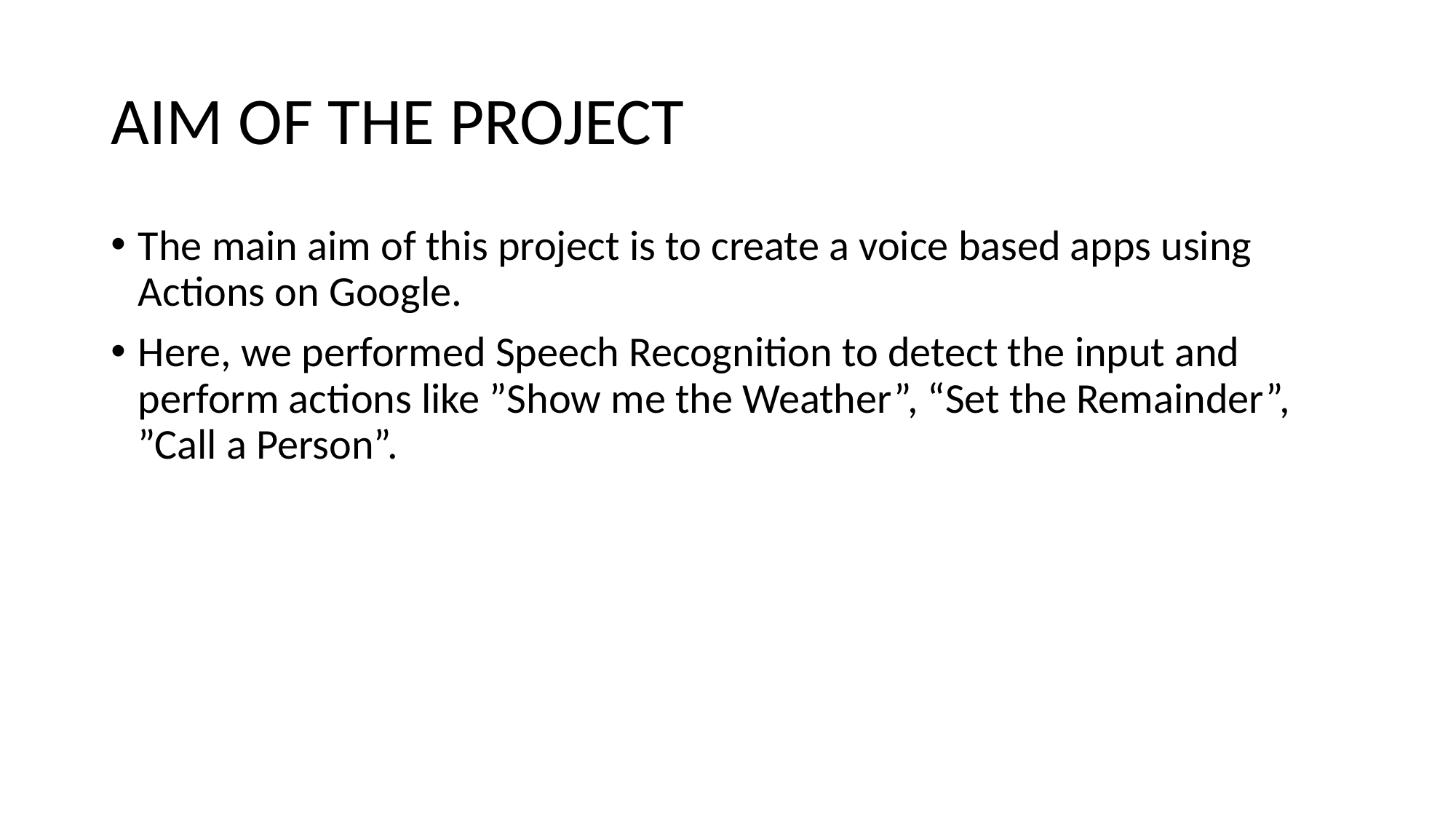

# AIM OF THE PROJECT
The main aim of this project is to create a voice based apps using Actions on Google.
Here, we performed Speech Recognition to detect the input and perform actions like ”Show me the Weather”, “Set the Remainder”, ”Call a Person”.